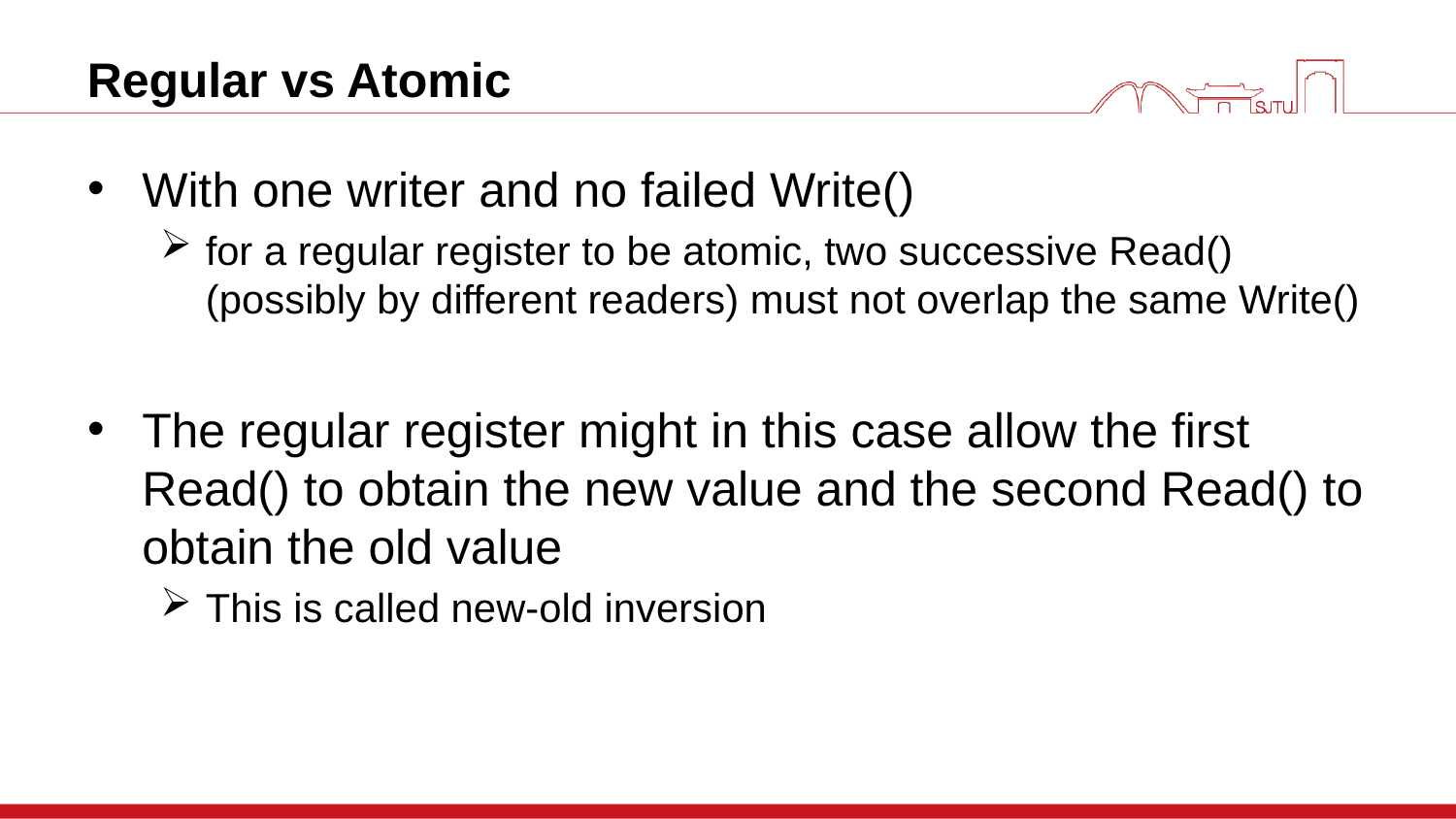

# Regular vs Atomic
With one writer and no failed Write()
for a regular register to be atomic, two successive Read() (possibly by different readers) must not overlap the same Write()

The regular register might in this case allow the first Read() to obtain the new value and the second Read() to obtain the old value
This is called new-old inversion